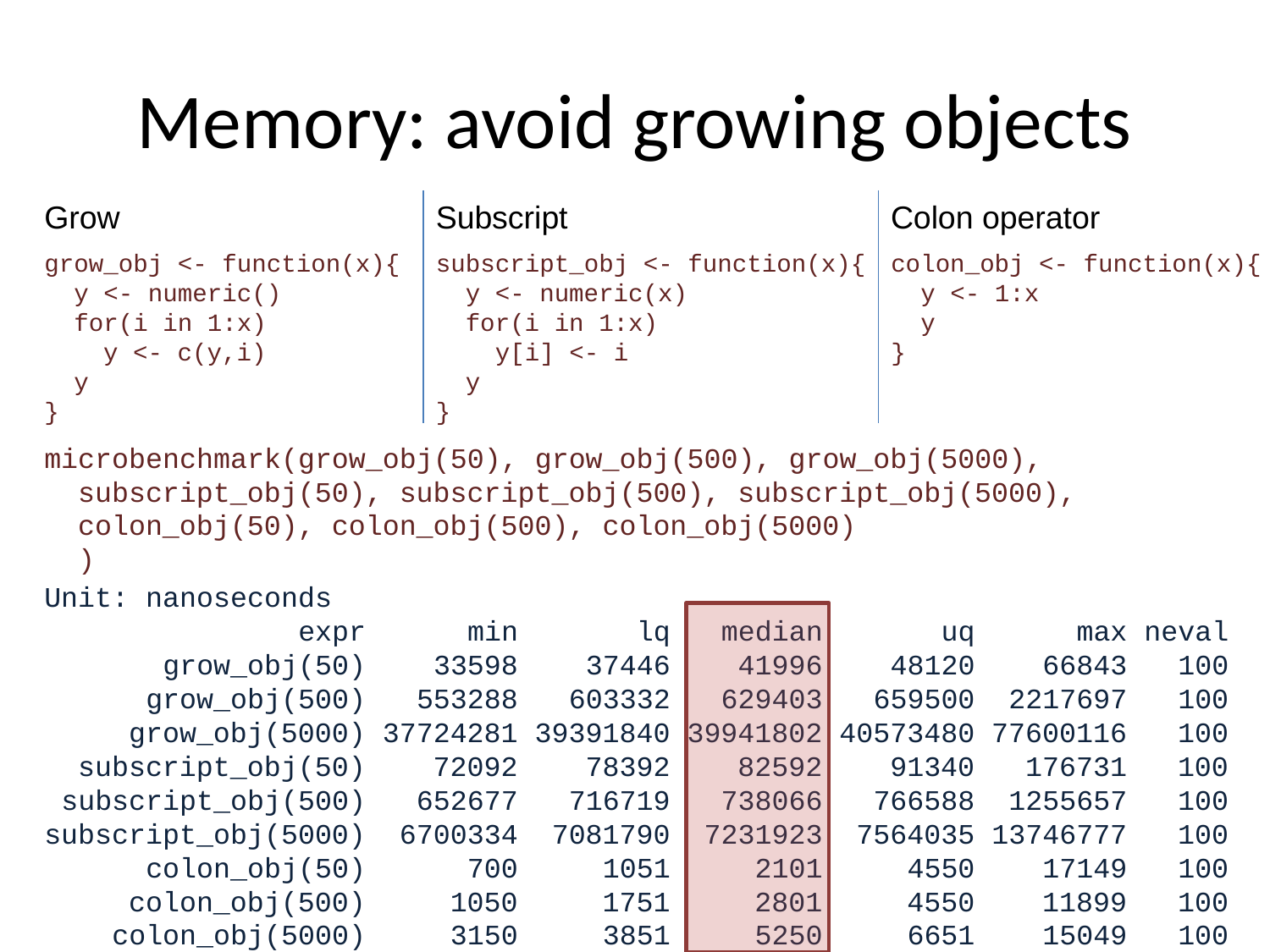

# Memory: avoid growing objects
Colon operator
Grow
Subscript
grow_obj <- function(x){
  y <- numeric()
  for(i in 1:x)
    y <- c(y,i)
  y
}
subscript_obj <- function(x){
  y <- numeric(x)
  for(i in 1:x)
    y[i] <- i
  y
}
colon_obj <- function(x){
  y <- 1:x
  y
}
microbenchmark(grow_obj(50), grow_obj(500), grow_obj(5000),
  subscript_obj(50), subscript_obj(500), subscript_obj(5000),
  colon_obj(50), colon_obj(500), colon_obj(5000)
  )
Unit: nanoseconds
               expr      min       lq   median       uq      max neval
       grow_obj(50)    33598    37446    41996    48120    66843   100
      grow_obj(500)   553288   603332   629403   659500  2217697   100
     grow_obj(5000) 37724281 39391840 39941802 40573480 77600116   100
  subscript_obj(50)    72092    78392    82592    91340   176731   100
 subscript_obj(500)   652677   716719   738066   766588  1255657   100 subscript_obj(5000)  6700334  7081790  7231923  7564035 13746777   100
      colon_obj(50)      700     1051     2101     4550    17149   100
     colon_obj(500)     1050     1751     2801     4550    11899   100
    colon_obj(5000)     3150     3851     5250     6651    15049   100